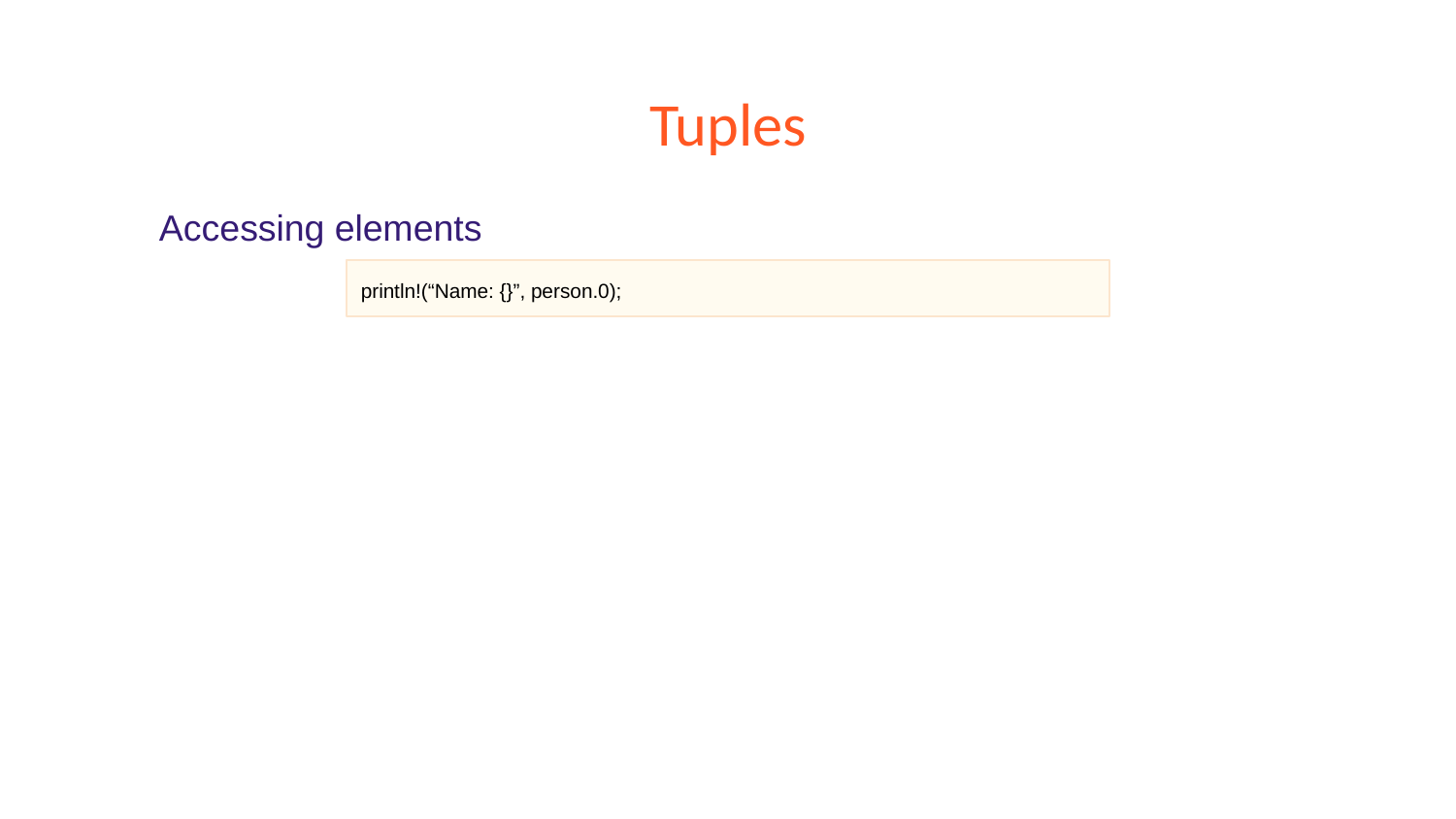

# Tuples
Accessing elements

println!(“Name: {}”, person.0);